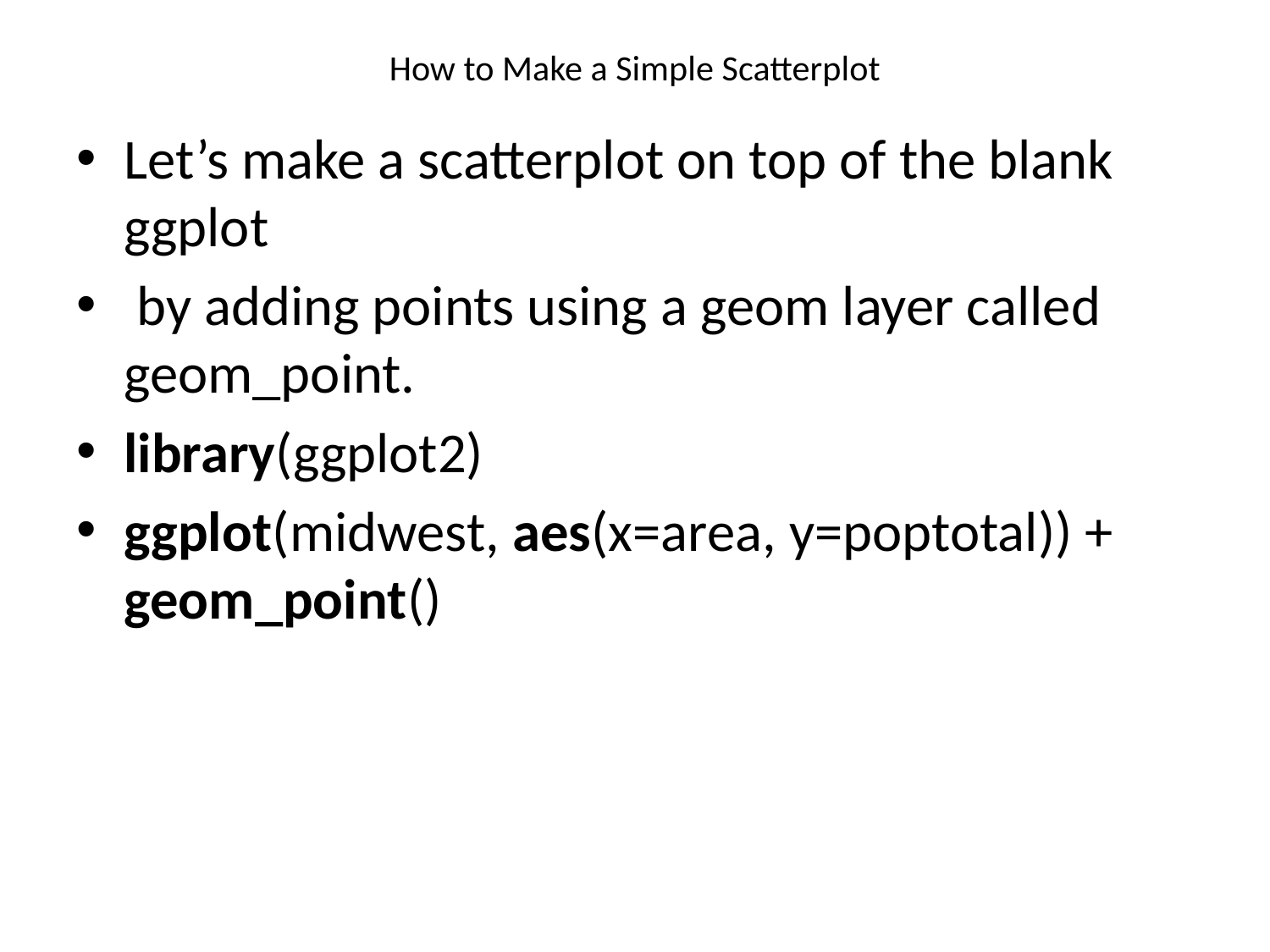

# How to Make a Simple Scatterplot
Let’s make a scatterplot on top of the blank ggplot
 by adding points using a geom layer called  geom_point.
library(ggplot2)
ggplot(midwest, aes(x=area, y=poptotal)) + geom_point()